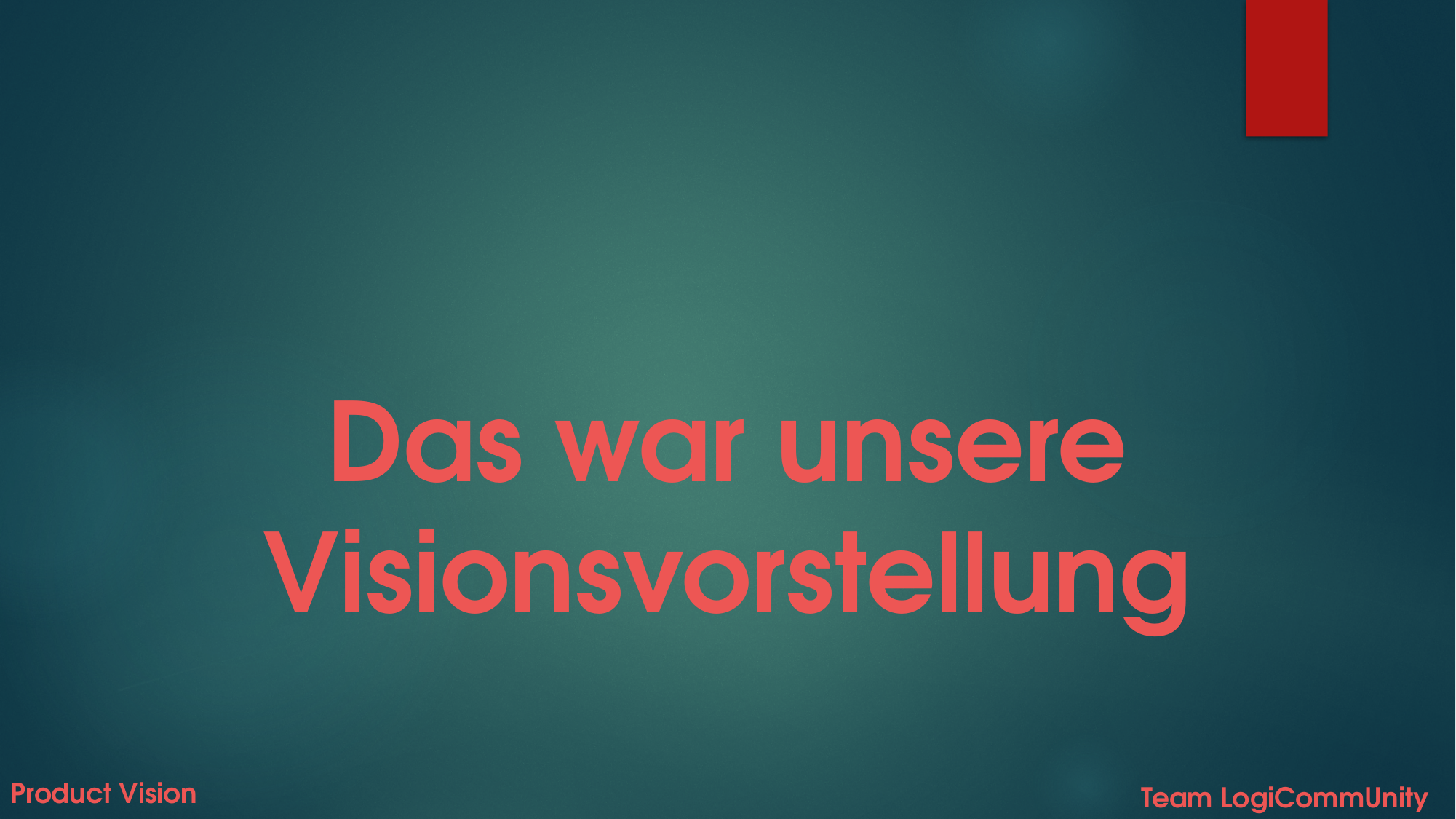

# Das war unsere Visionsvorstellung
Product Vision
Team LogiCommUnity